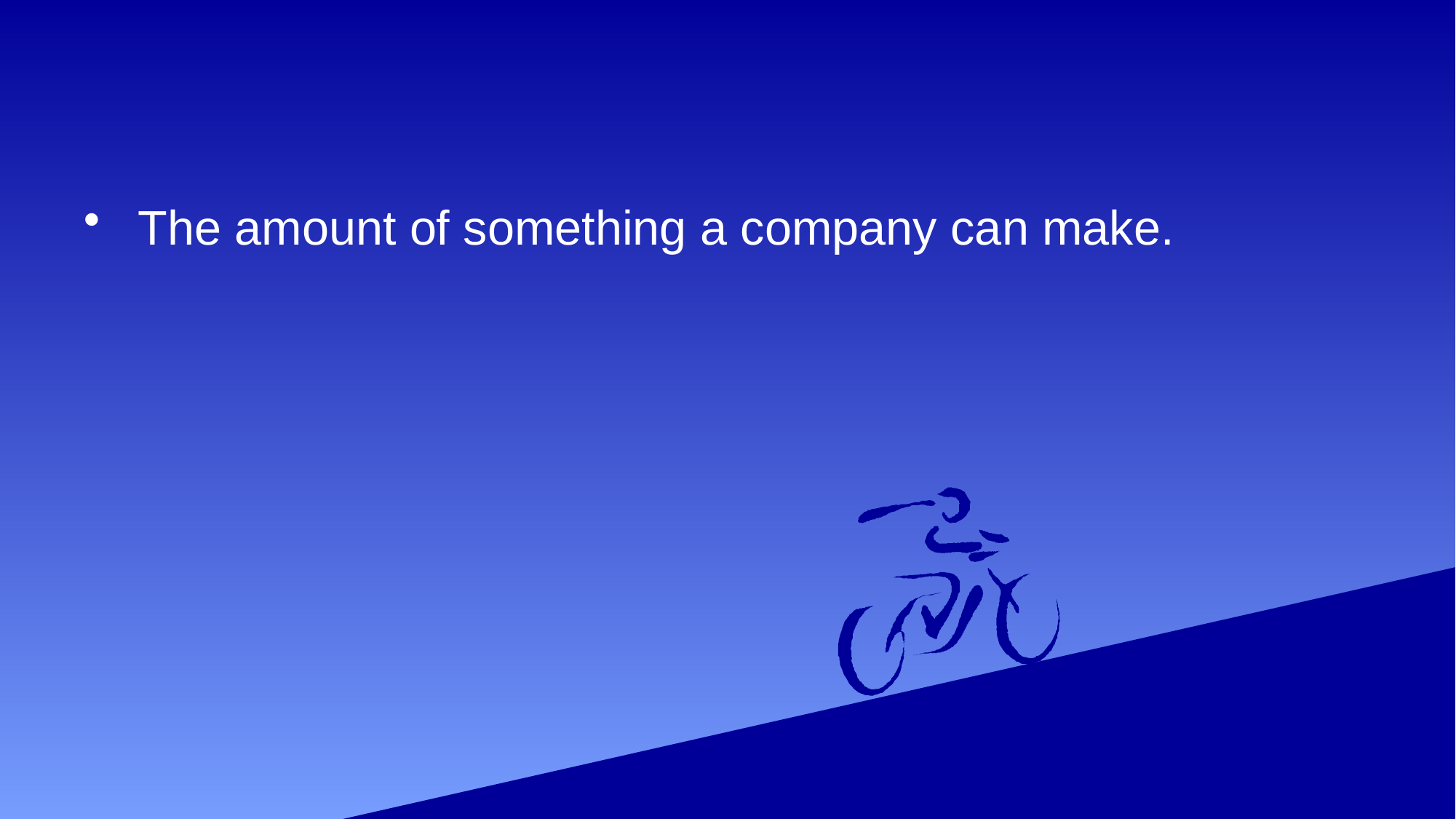

#
 The amount of something a company can make.